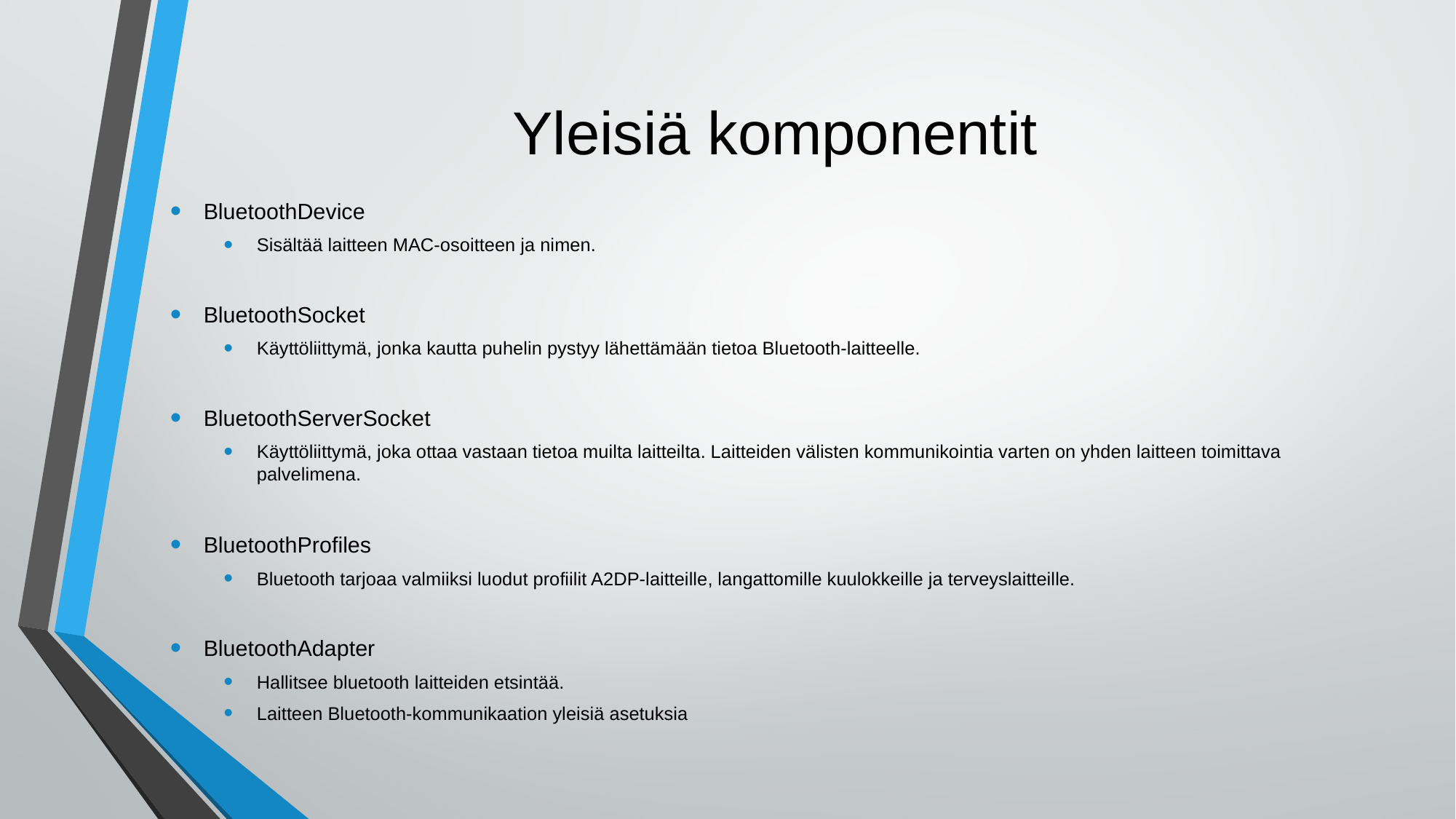

# Yleisiä komponentit
BluetoothDevice
Sisältää laitteen MAC-osoitteen ja nimen.

BluetoothSocket
Käyttöliittymä, jonka kautta puhelin pystyy lähettämään tietoa Bluetooth-laitteelle.

BluetoothServerSocket
Käyttöliittymä, joka ottaa vastaan tietoa muilta laitteilta. Laitteiden välisten kommunikointia varten on yhden laitteen toimittava palvelimena.

BluetoothProfiles
Bluetooth tarjoaa valmiiksi luodut profiilit A2DP-laitteille, langattomille kuulokkeille ja terveyslaitteille.

BluetoothAdapter
Hallitsee bluetooth laitteiden etsintää.
Laitteen Bluetooth-kommunikaation yleisiä asetuksia